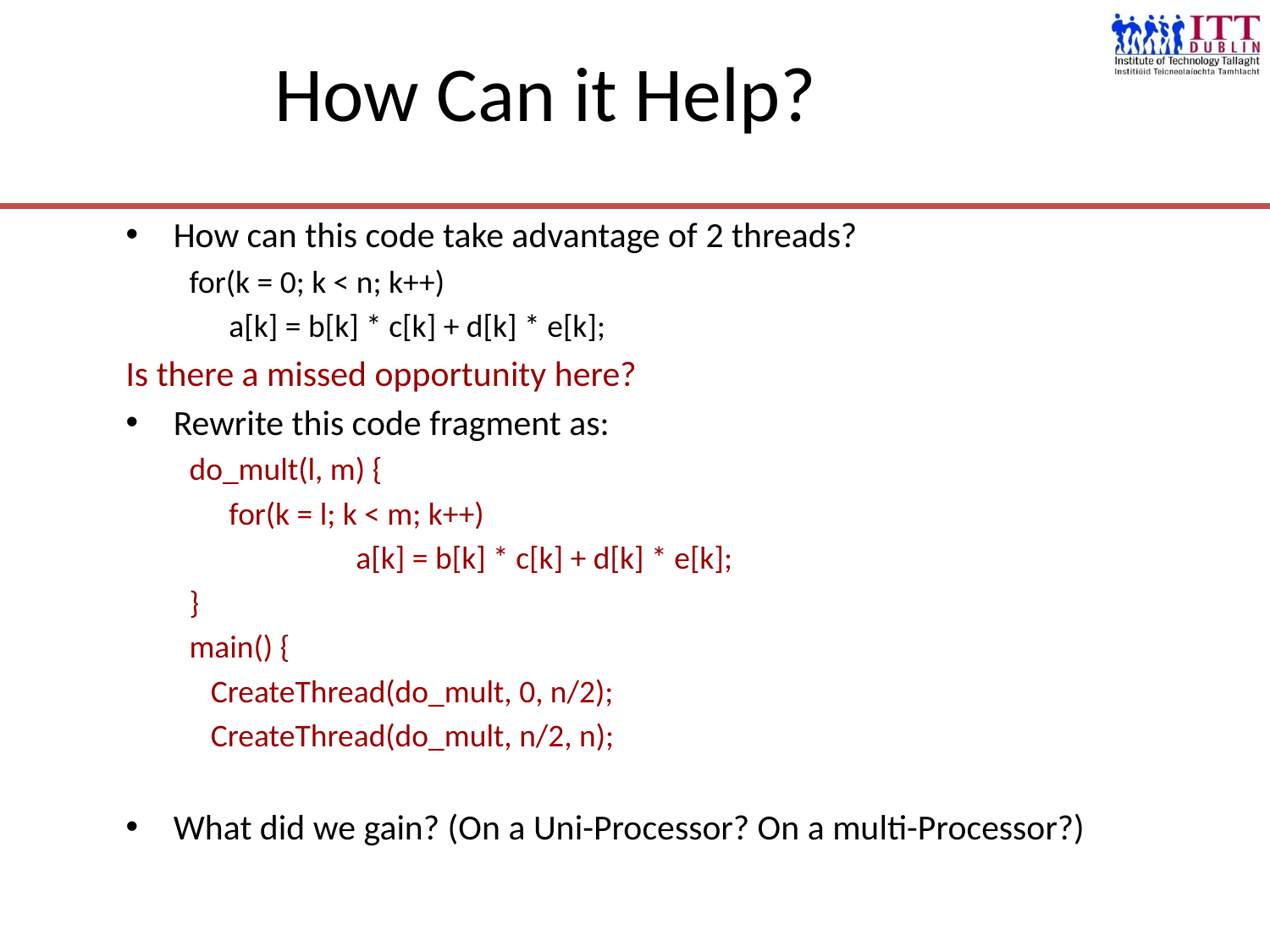

# How Can it Help?
How can this code take advantage of 2 threads?
for(k = 0; k < n; k++)
	a[k] = b[k] * c[k] + d[k] * e[k];
Is there a missed opportunity here?
Rewrite this code fragment as:
do_mult(l, m) {
	for(k = l; k < m; k++)
		a[k] = b[k] * c[k] + d[k] * e[k];
}
main() {
   CreateThread(do_mult, 0, n/2);
   CreateThread(do_mult, n/2, n);

What did we gain? (On a Uni-Processor? On a multi-Processor?)